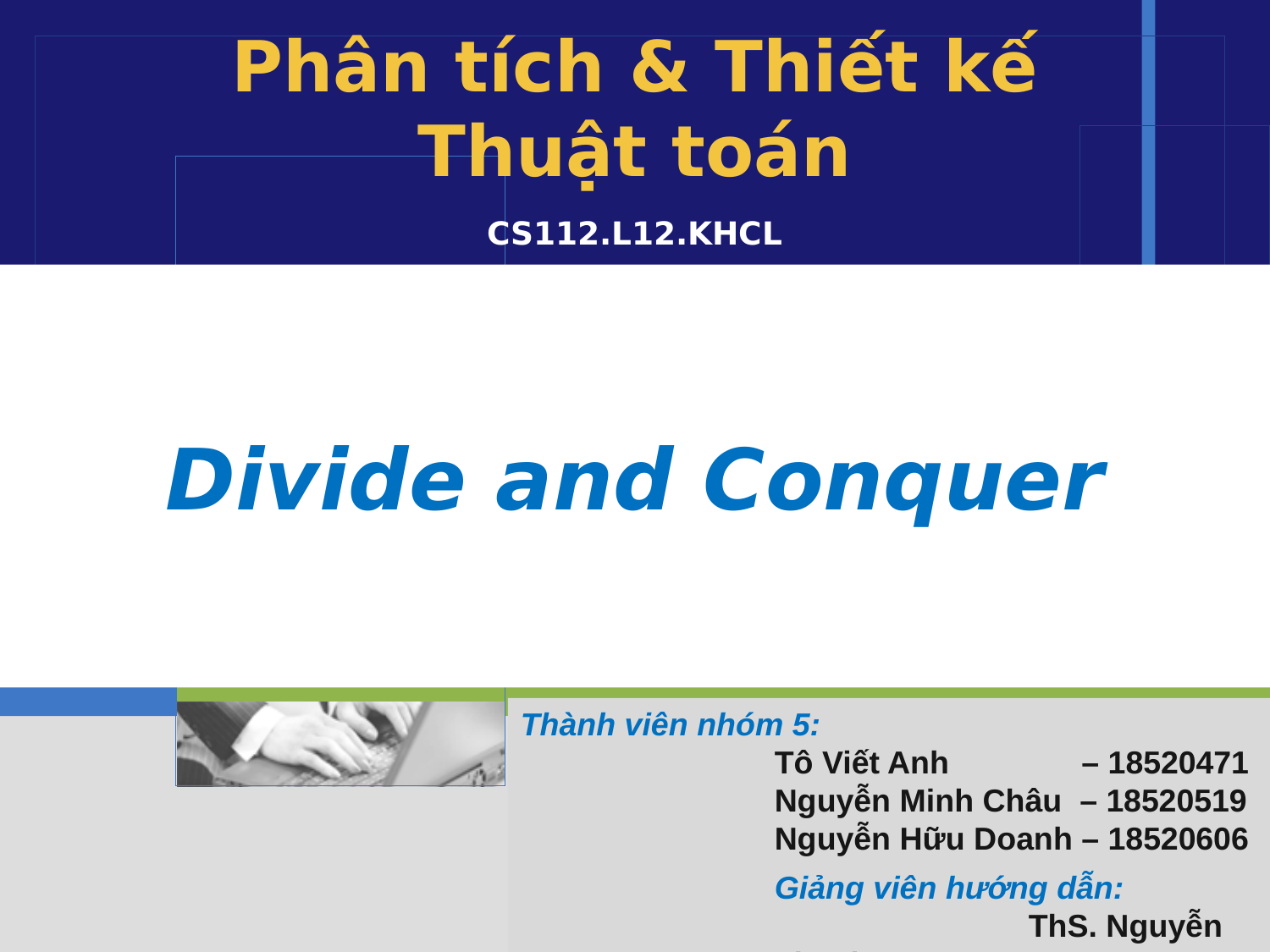

# Phân tích & Thiết kế Thuật toán
CS112.L12.KHCL
Divide and Conquer
Thành viên nhóm 5:
Tô Viết Anh 	      – 18520471
Nguyễn Minh Châu  – 18520519
Nguyễn Hữu Doanh – 18520606
Giảng viên hướng dẫn:
		ThS. Nguyễn Thanh Sơn